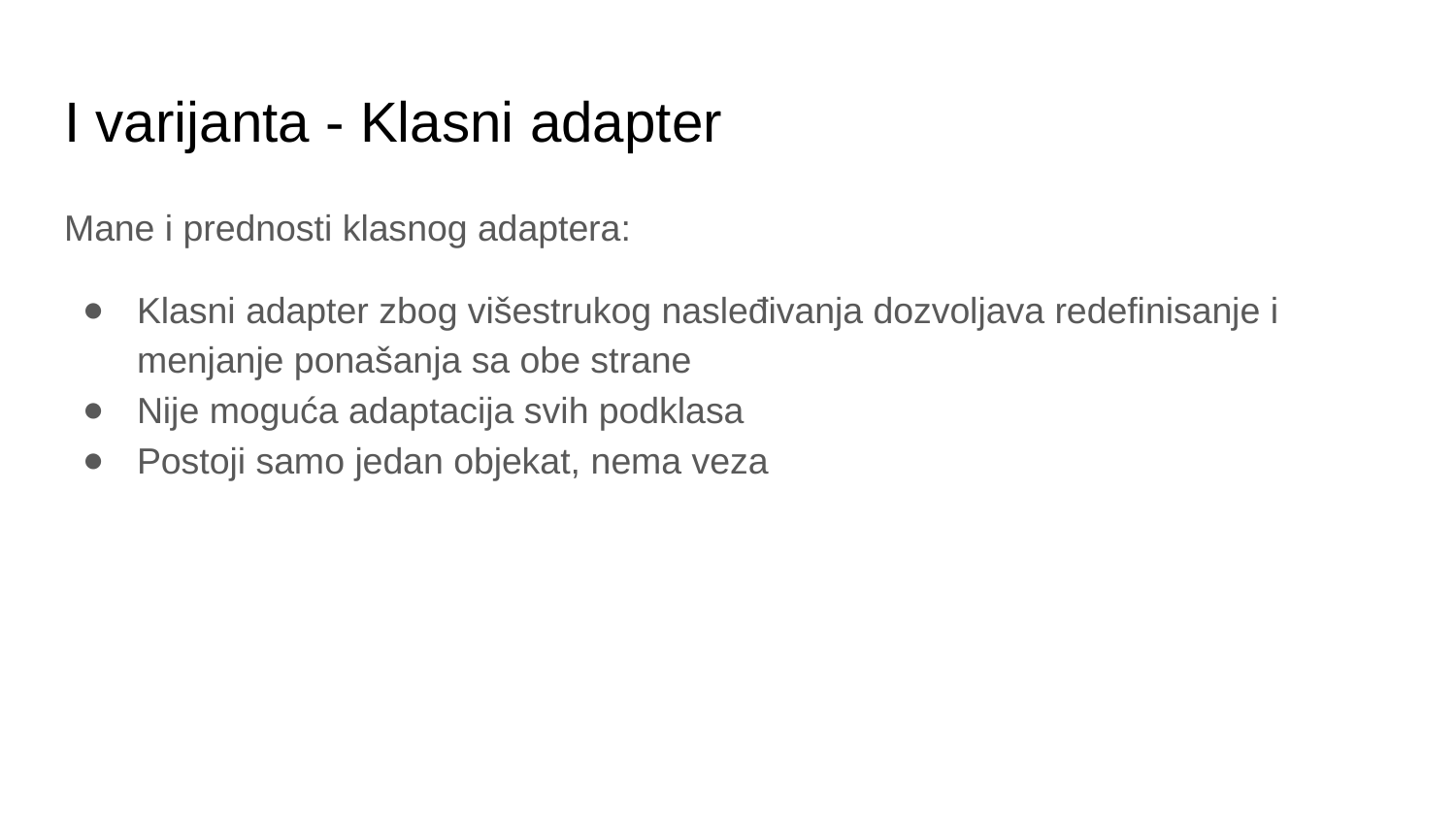

# I varijanta - Klasni adapter
Mane i prednosti klasnog adaptera:
Klasni adapter zbog višestrukog nasleđivanja dozvoljava redefinisanje i menjanje ponašanja sa obe strane
Nije moguća adaptacija svih podklasa
Postoji samo jedan objekat, nema veza